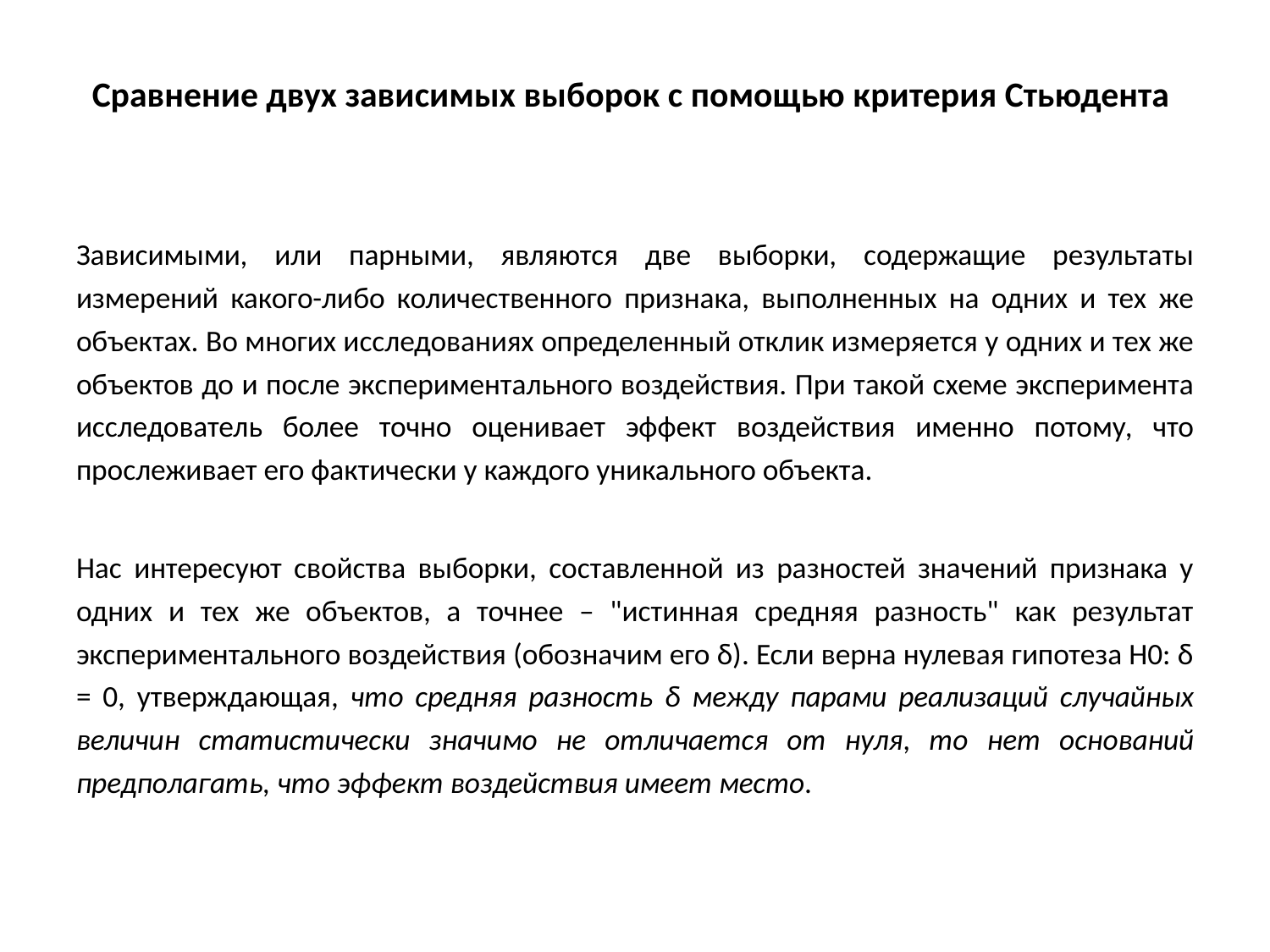

# Сравнение двух зависимых выборок с помощью критерия Стьюдента
Зависимыми, или парными, являются две выборки, содержащие результаты измерений какого-либо количественного признака, выполненных на одних и тех же объектах. Во многих исследованиях определенный отклик измеряется у одних и тех же объектов до и после экспериментального воздействия. При такой схеме эксперимента исследователь более точно оценивает эффект воздействия именно потому, что прослеживает его фактически у каждого уникального объекта.

Нас интересуют свойства выборки, составленной из разностей значений признака у одних и тех же объектов, а точнее – "истинная средняя разность" как результат экспериментального воздействия (обозначим его δ). Если верна нулевая гипотеза H0: δ = 0, утверждающая, что средняя разность δ между парами реализаций случайных величин статистически значимо не отличается от нуля, то нет оснований предполагать, что эффект воздействия имеет место.